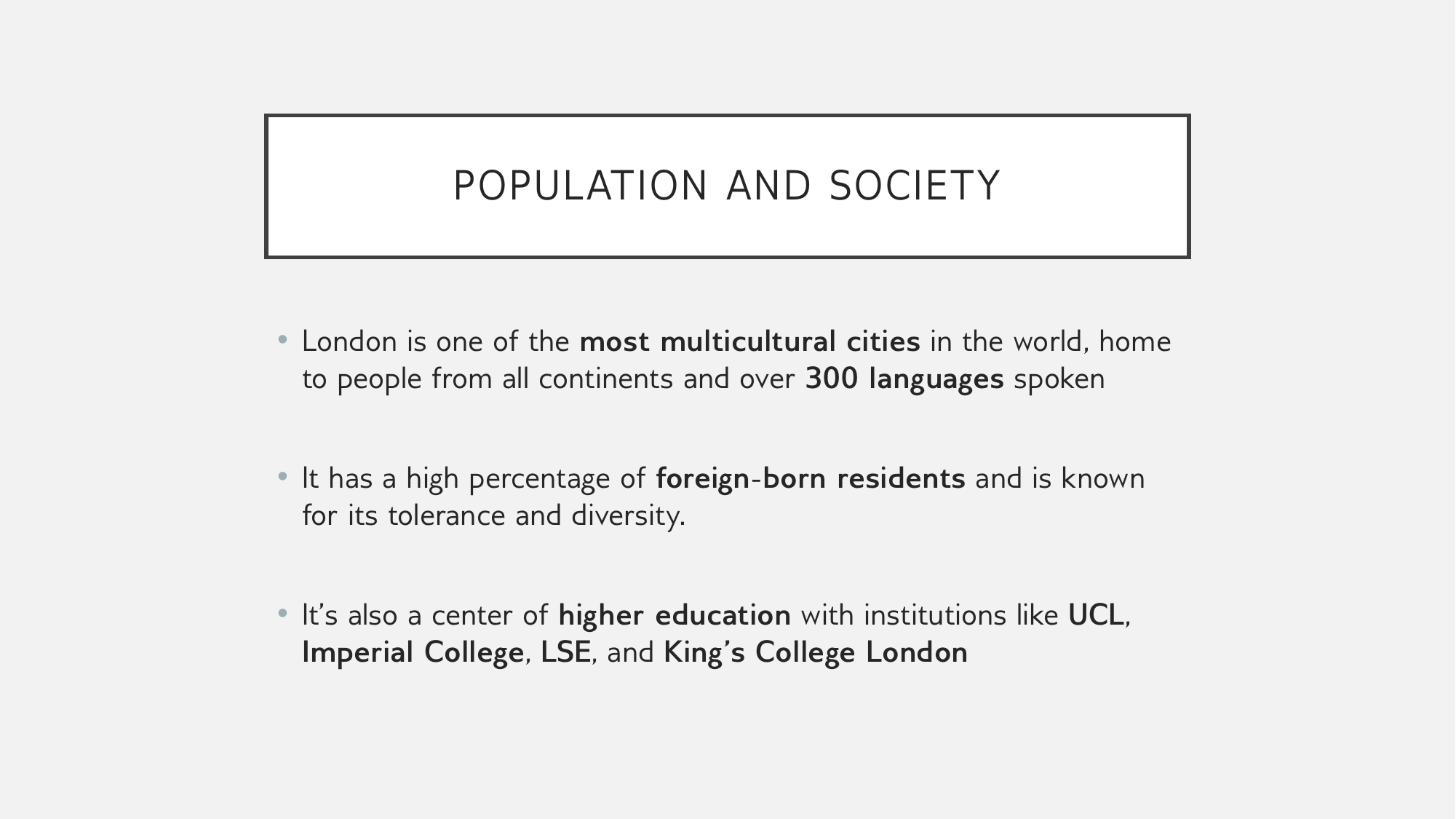

# Population and Society
London is one of the most multicultural cities in the world, home to people from all continents and over 300 languages spoken

It has a high percentage of foreign-born residents and is known for its tolerance and diversity.

It’s also a center of higher education with institutions like UCL, Imperial College, LSE, and King’s College London